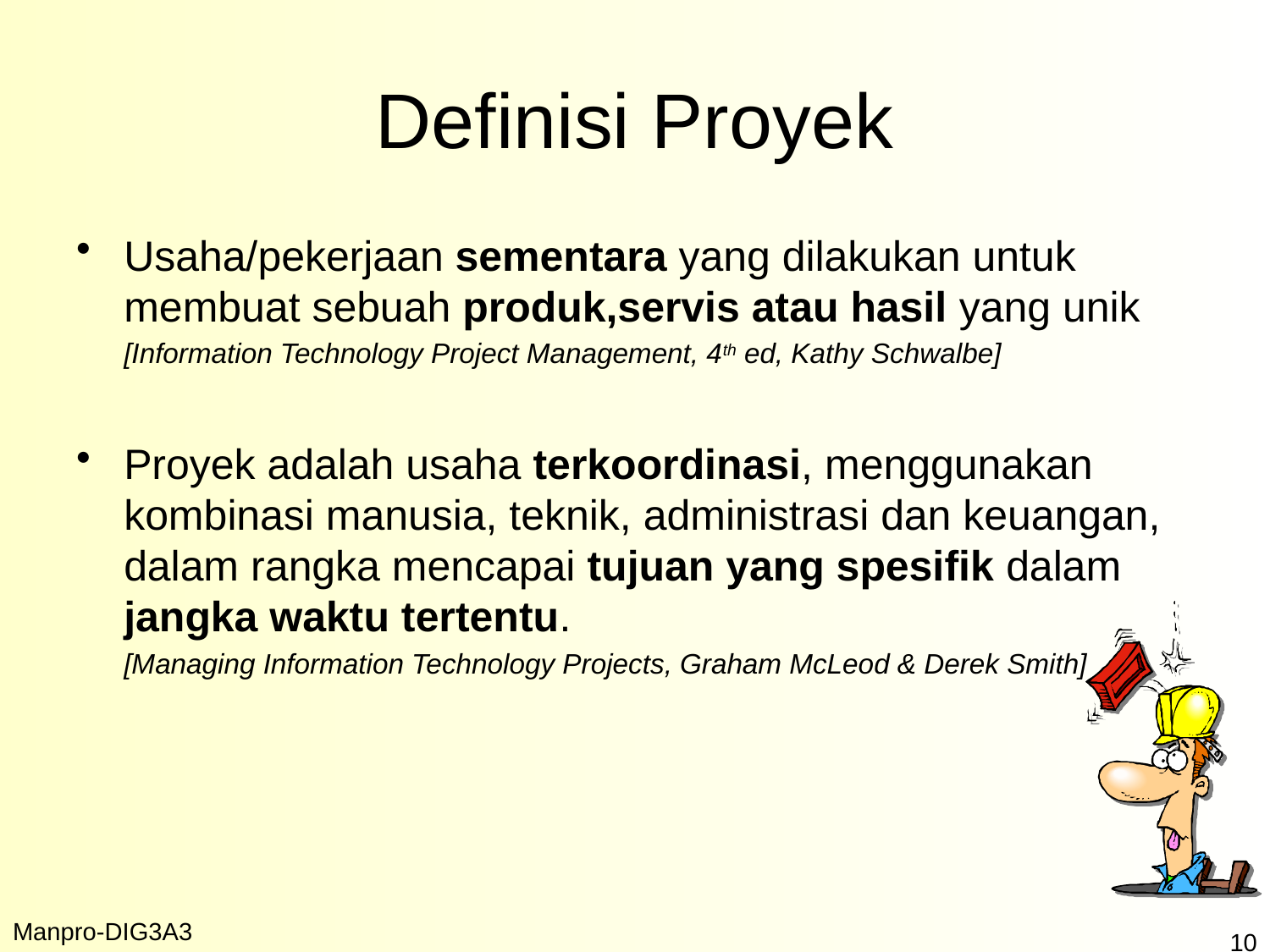

# Definisi Proyek
Usaha/pekerjaan sementara yang dilakukan untuk membuat sebuah produk,servis atau hasil yang unik
	[Information Technology Project Management, 4th ed, Kathy Schwalbe]

Proyek adalah usaha terkoordinasi, menggunakan kombinasi manusia, teknik, administrasi dan keuangan, dalam rangka mencapai tujuan yang spesifik dalam jangka waktu tertentu.
	[Managing Information Technology Projects, Graham McLeod & Derek Smith]
Manpro-DIG3A3
10